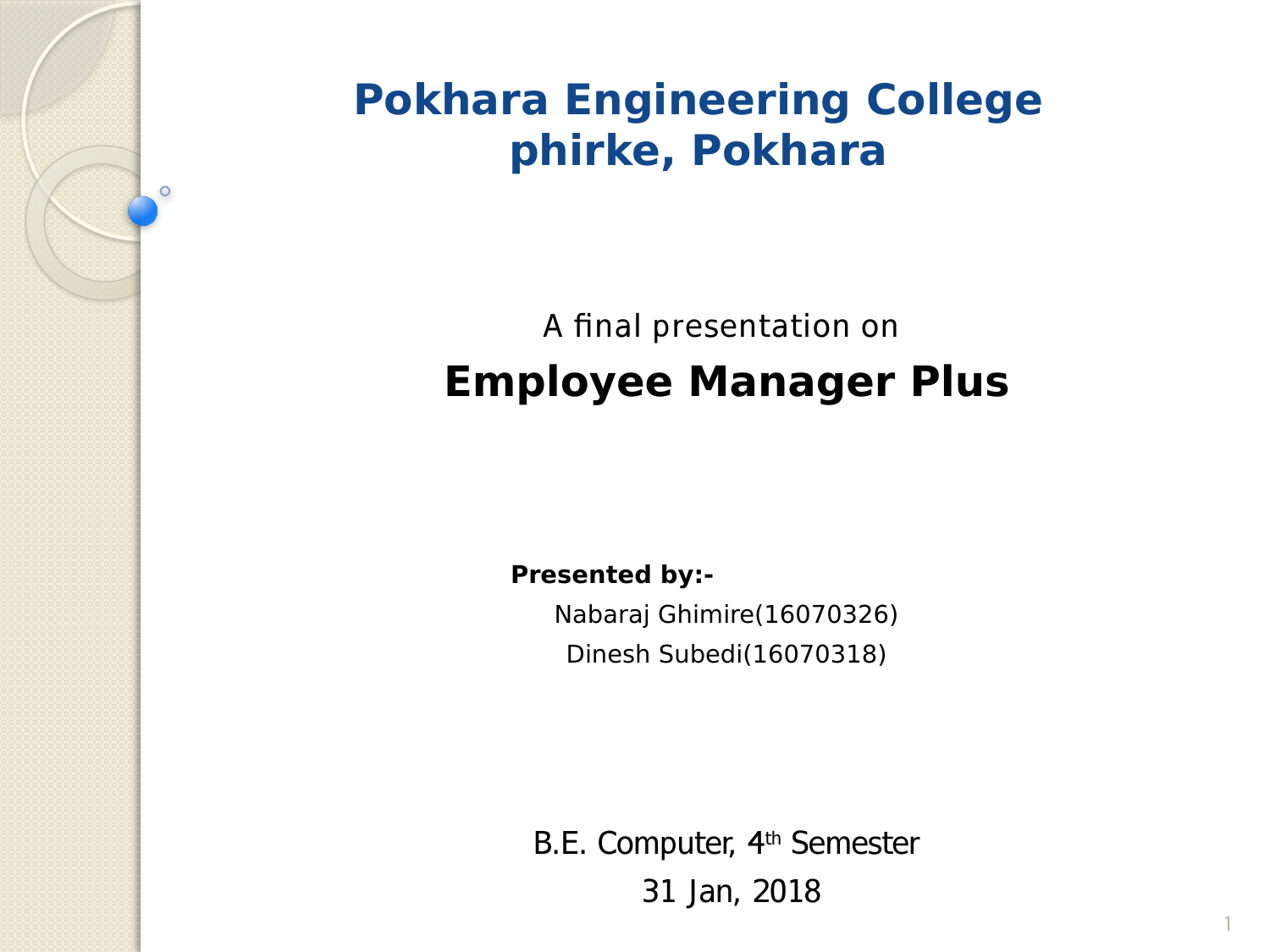

# Pokhara Engineering College phirke, Pokhara

A final presentation on
Employee Manager Plus

Presented by:-
Nabaraj Ghimire(16070326)
Dinesh Subedi(16070318)

B.E. Computer, 4th Semester
 31 Jan, 2018

1